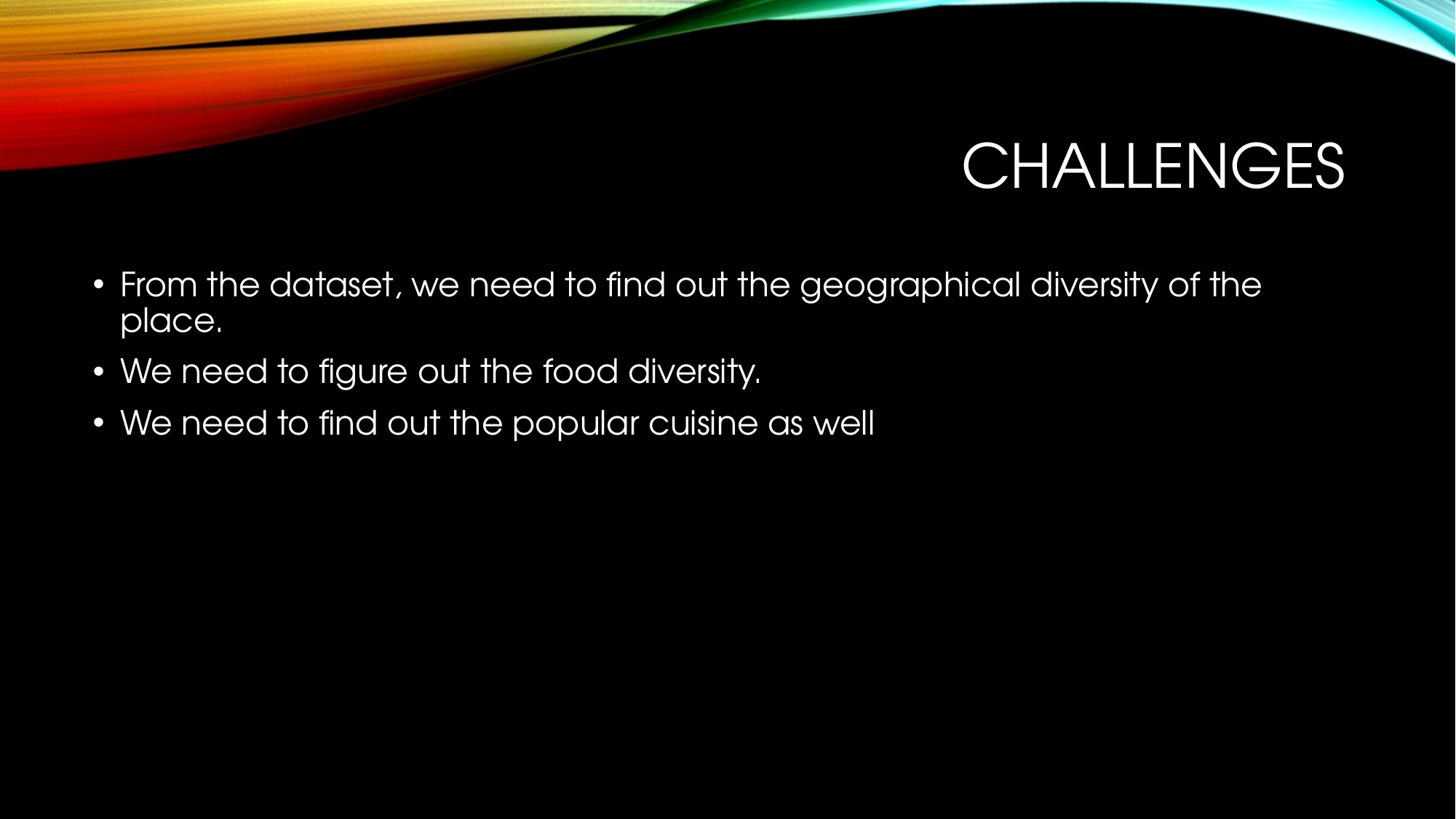

# Challenges
From the dataset, we need to find out the geographical diversity of the place.
We need to figure out the food diversity.
We need to find out the popular cuisine as well